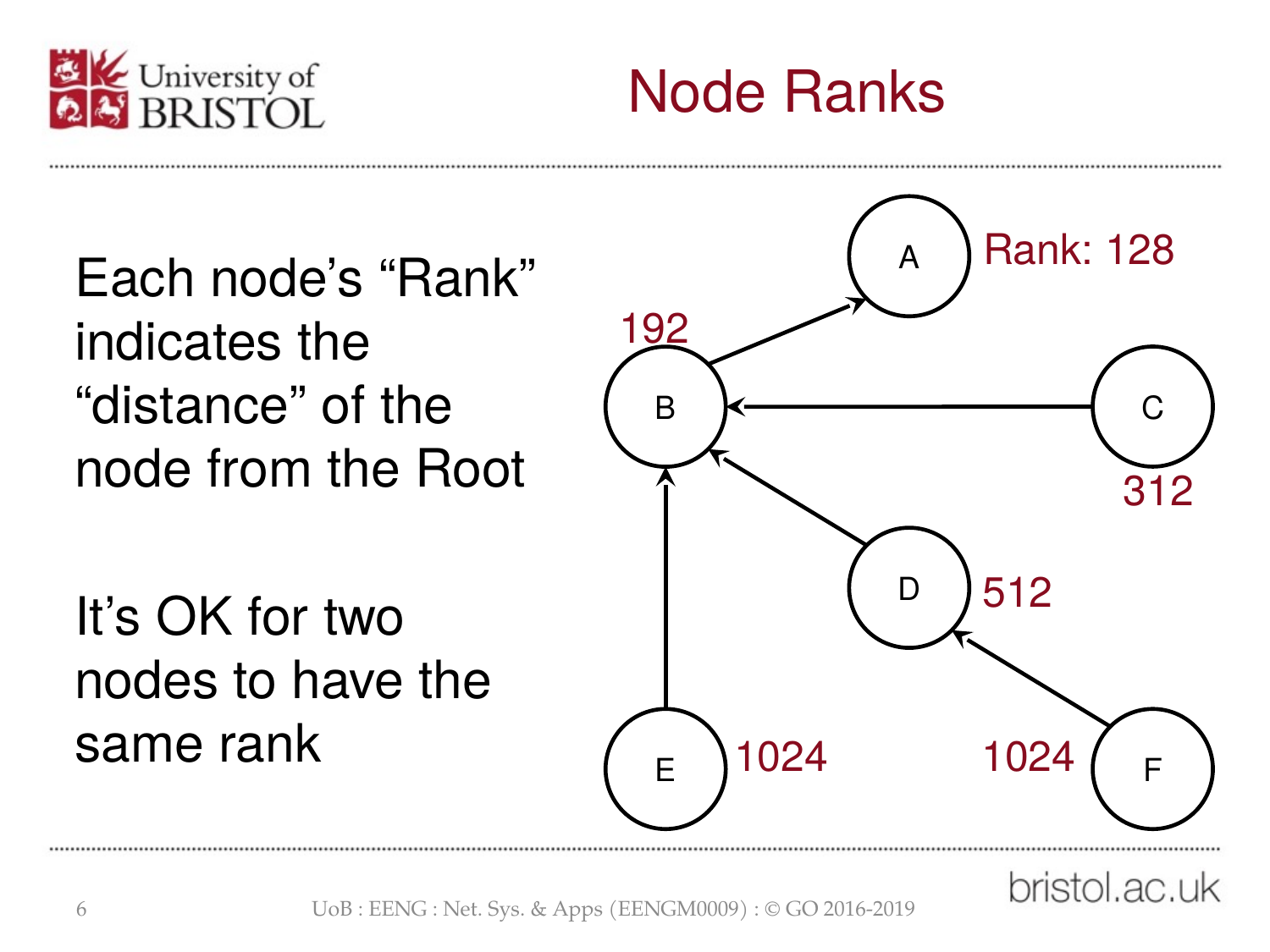

# Node Ranks
Each node’s “Rank” indicates the “distance” of the node from the Root

It’s OK for two nodes to have the same rank
A
Rank: 128
192
C
B
312
D
512
E
F
1024
1024
6
UoB : EENG : Net. Sys. & Apps (EENGM0009) : © GO 2016-2019